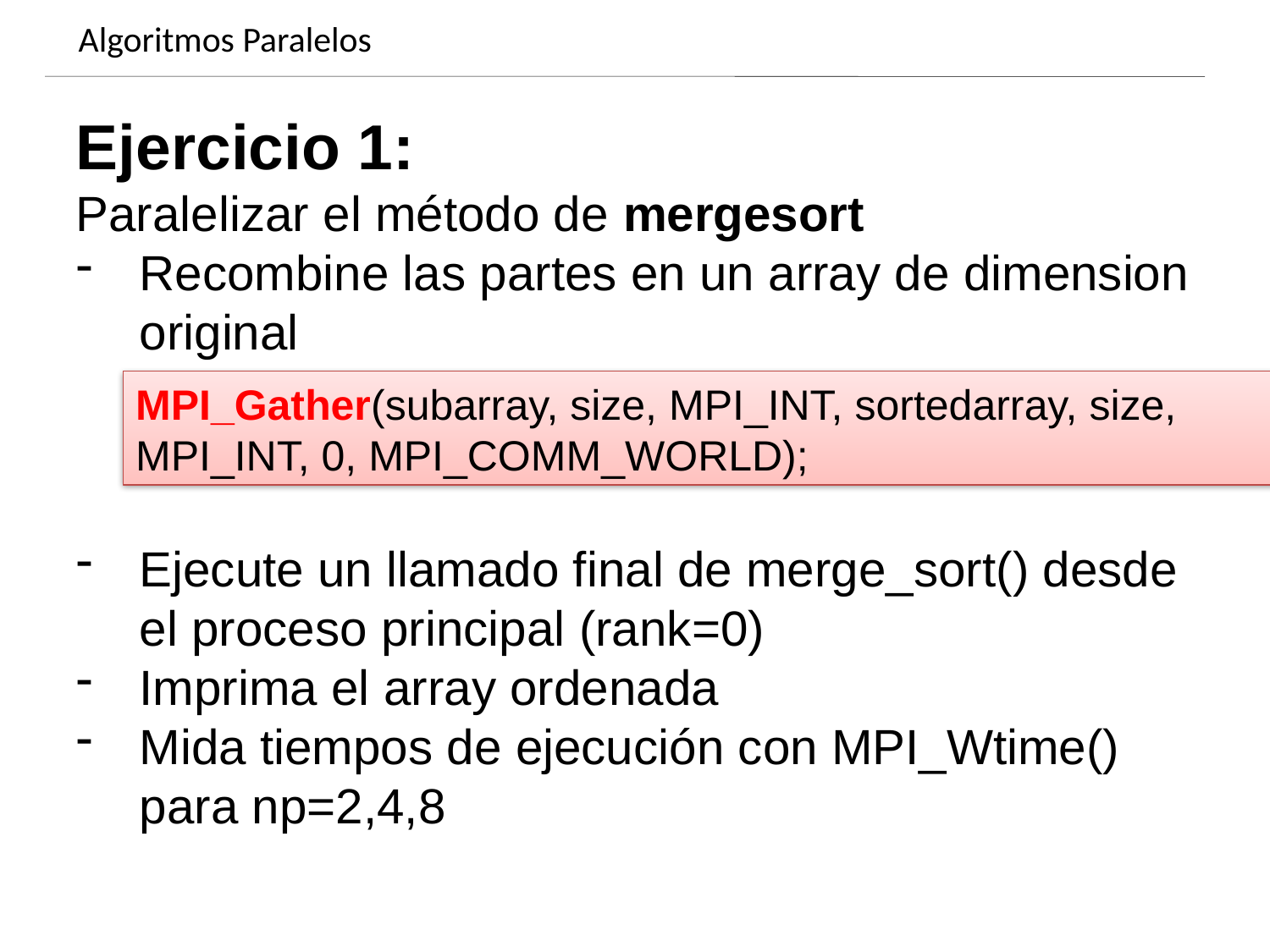

Algoritmos Paralelos
Dynamics of growing SMBHs in galaxy cores

Ejercicio 1:
Paralelizar el método de mergesort
Recombine las partes en un array de dimension original

Ejecute un llamado final de merge_sort() desde el proceso principal (rank=0)
Imprima el array ordenada
Mida tiempos de ejecución con MPI_Wtime() para np=2,4,8

MPI_Gather(subarray, size, MPI_INT, sortedarray, size, MPI_INT, 0, MPI_COMM_WORLD);